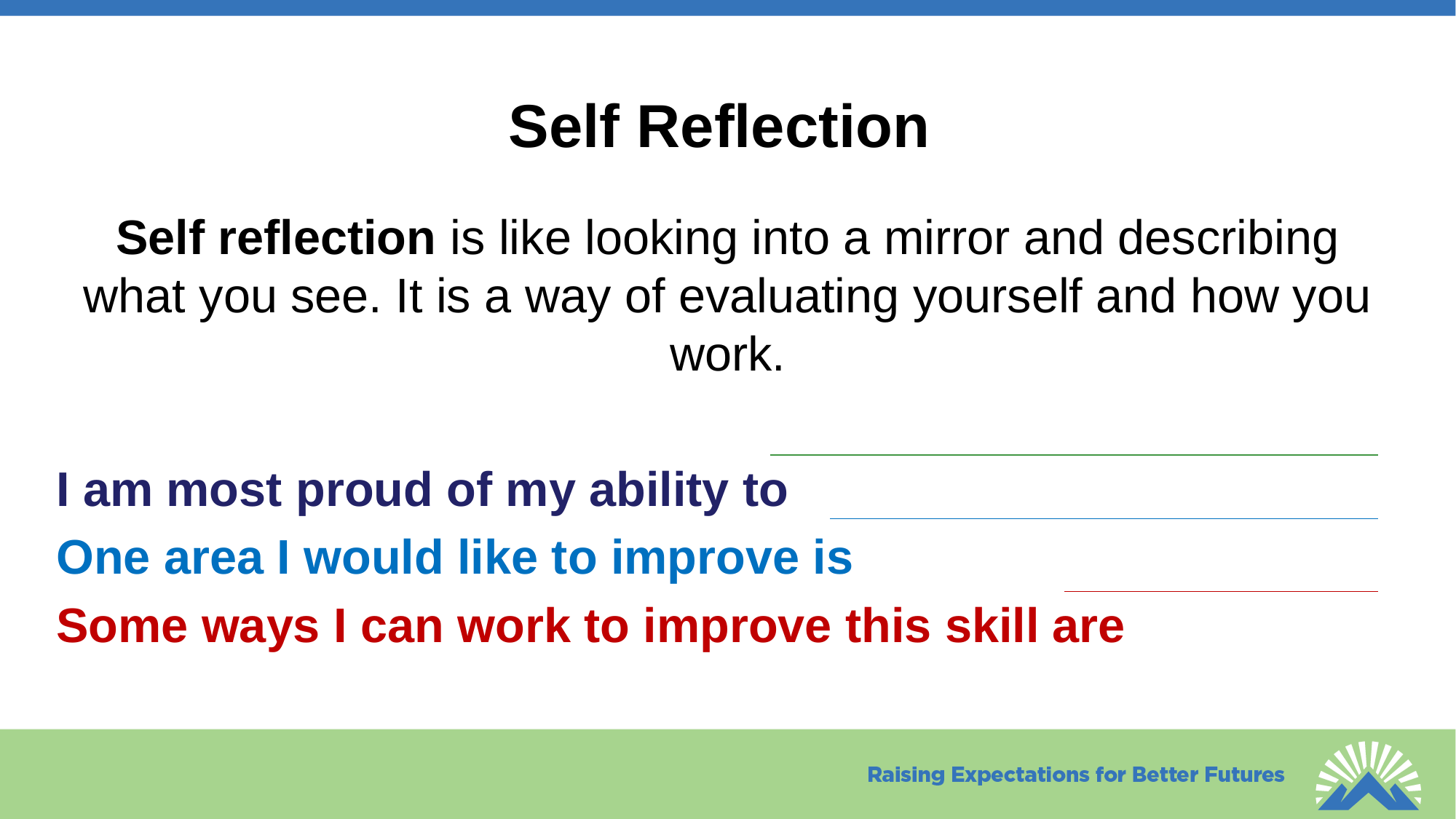

# Self Reflection
Self reflection is like looking into a mirror and describing what you see. It is a way of evaluating yourself and how you work.

I am most proud of my ability to
One area I would like to improve is
Some ways I can work to improve this skill are